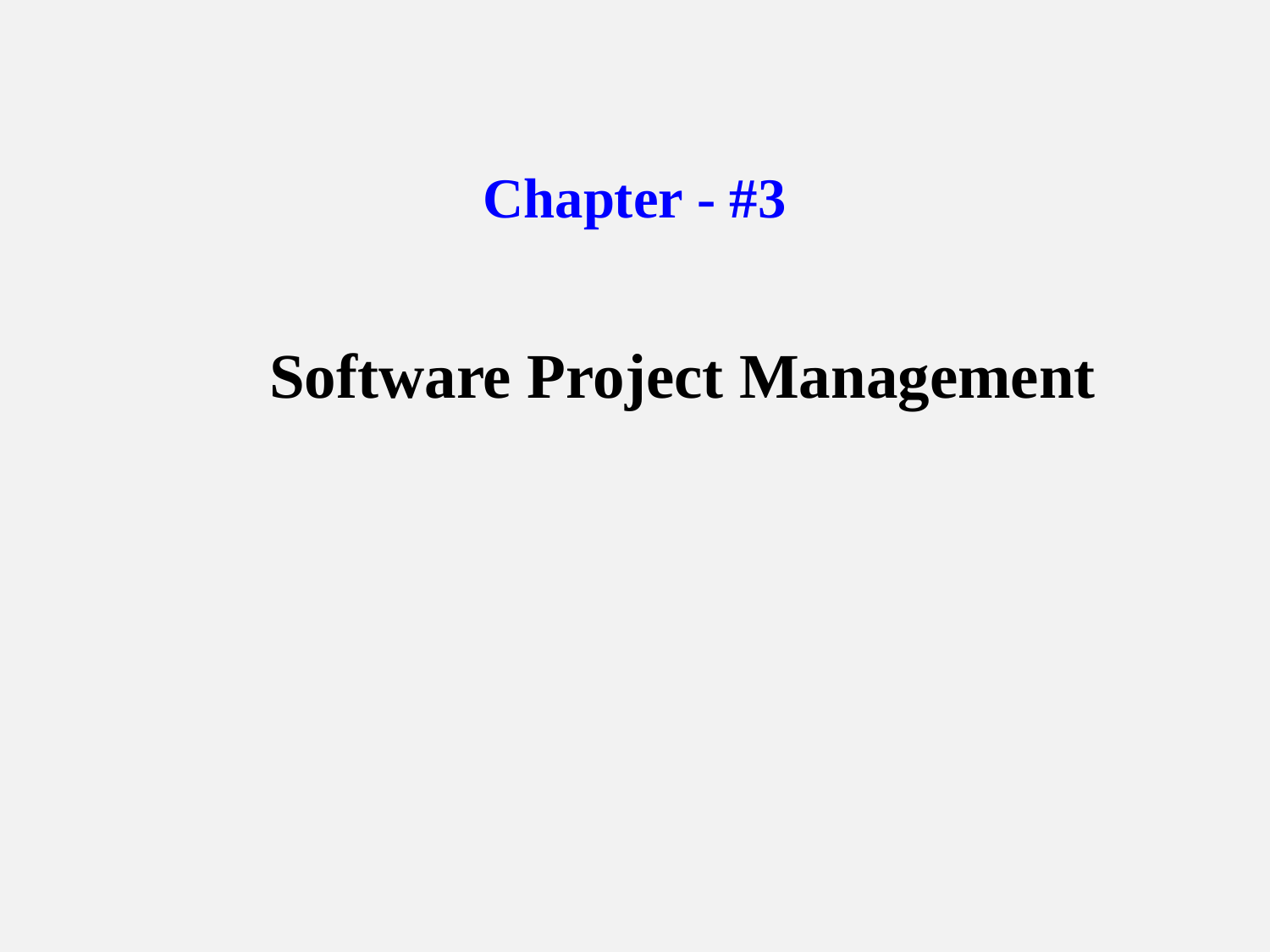

# Chapter - #3
Software Project Management